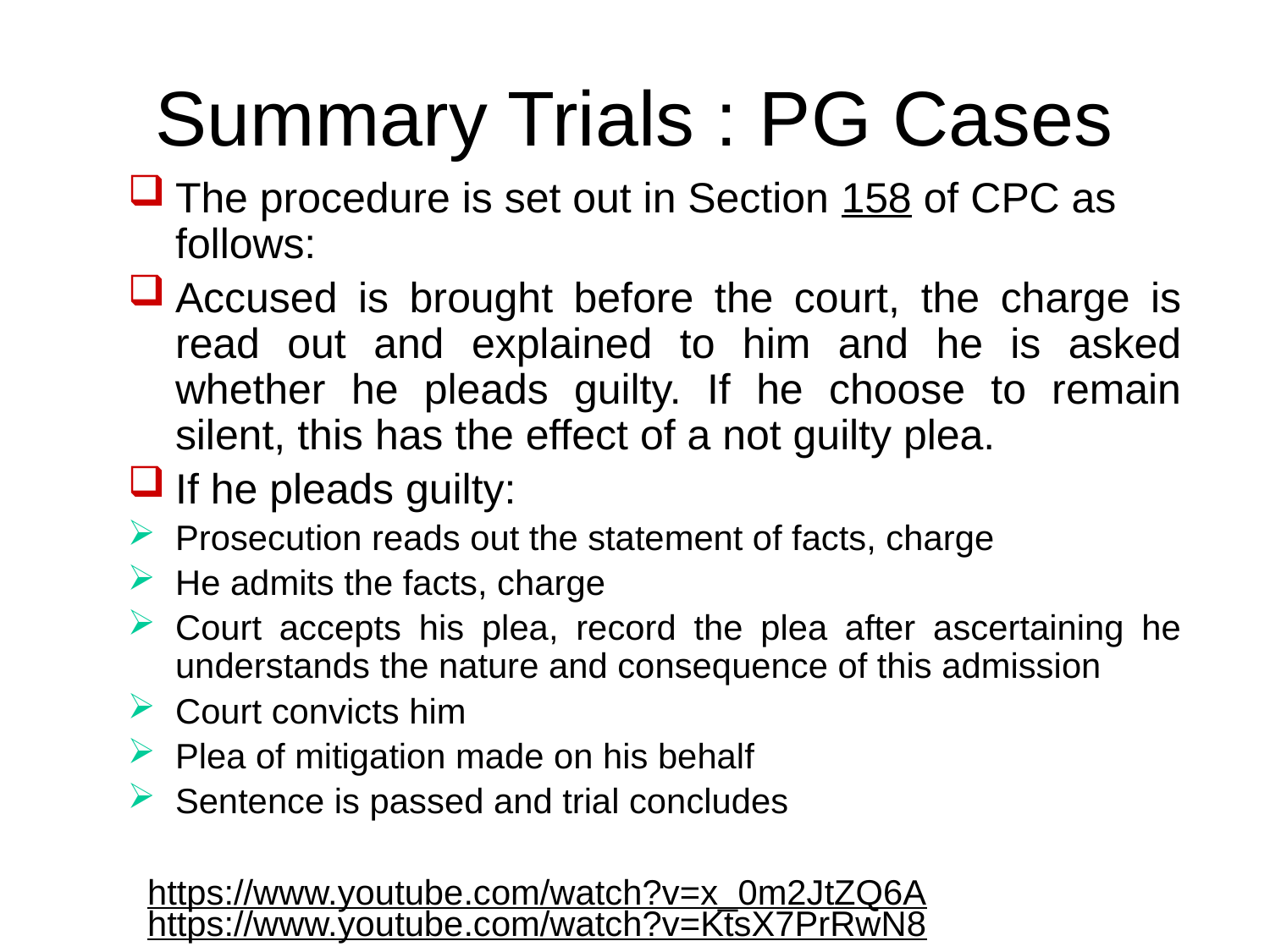

# Summary Trials : PG Cases
The procedure is set out in Section 158 of CPC as follows:
Accused is brought before the court, the charge is read out and explained to him and he is asked whether he pleads guilty. If he choose to remain silent, this has the effect of a not guilty plea.
If he pleads guilty:
Prosecution reads out the statement of facts, charge
He admits the facts, charge
Court accepts his plea, record the plea after ascertaining he understands the nature and consequence of this admission
Court convicts him
Plea of mitigation made on his behalf
Sentence is passed and trial concludes
https://www.youtube.com/watch?v=x_0m2JtZQ6A
https://www.youtube.com/watch?v=KtsX7PrRwN8